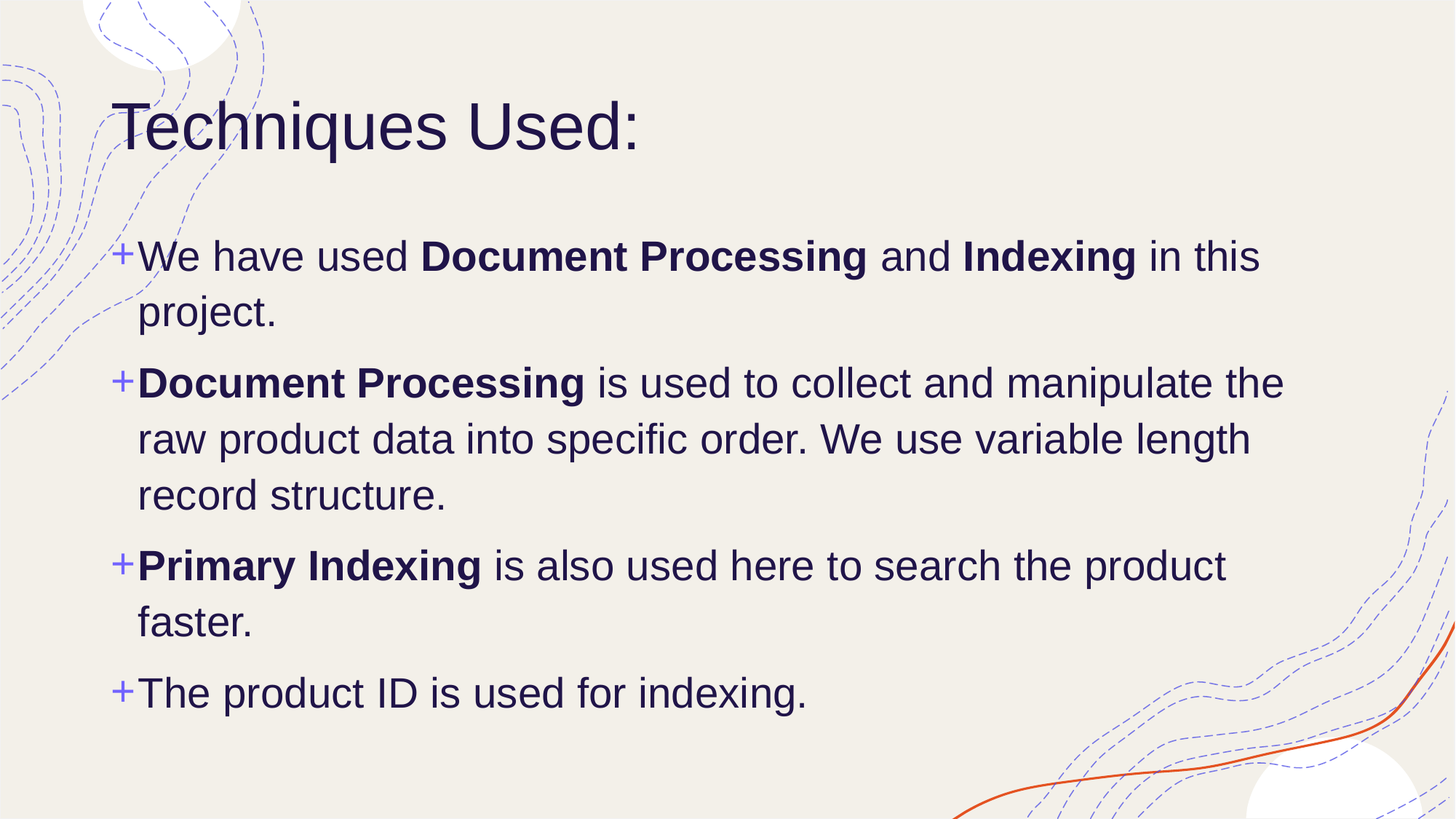

# Techniques Used:
We have used Document Processing and Indexing in this project.
Document Processing is used to collect and manipulate the raw product data into specific order. We use variable length record structure.
Primary Indexing is also used here to search the product faster.
The product ID is used for indexing.